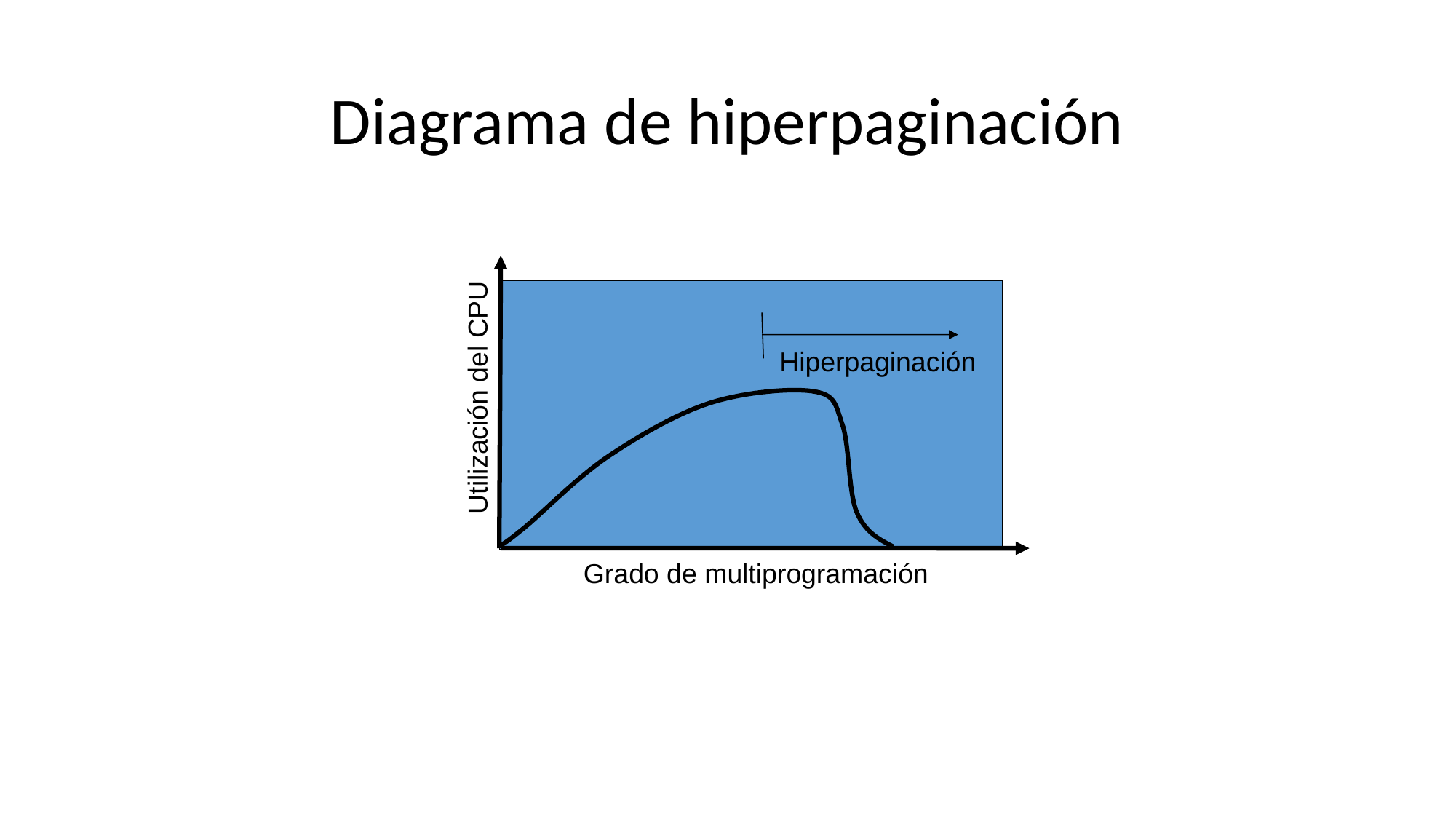

# Diagrama de hiperpaginación

Hiperpaginación
Utilización del CPU

Grado de multiprogramación